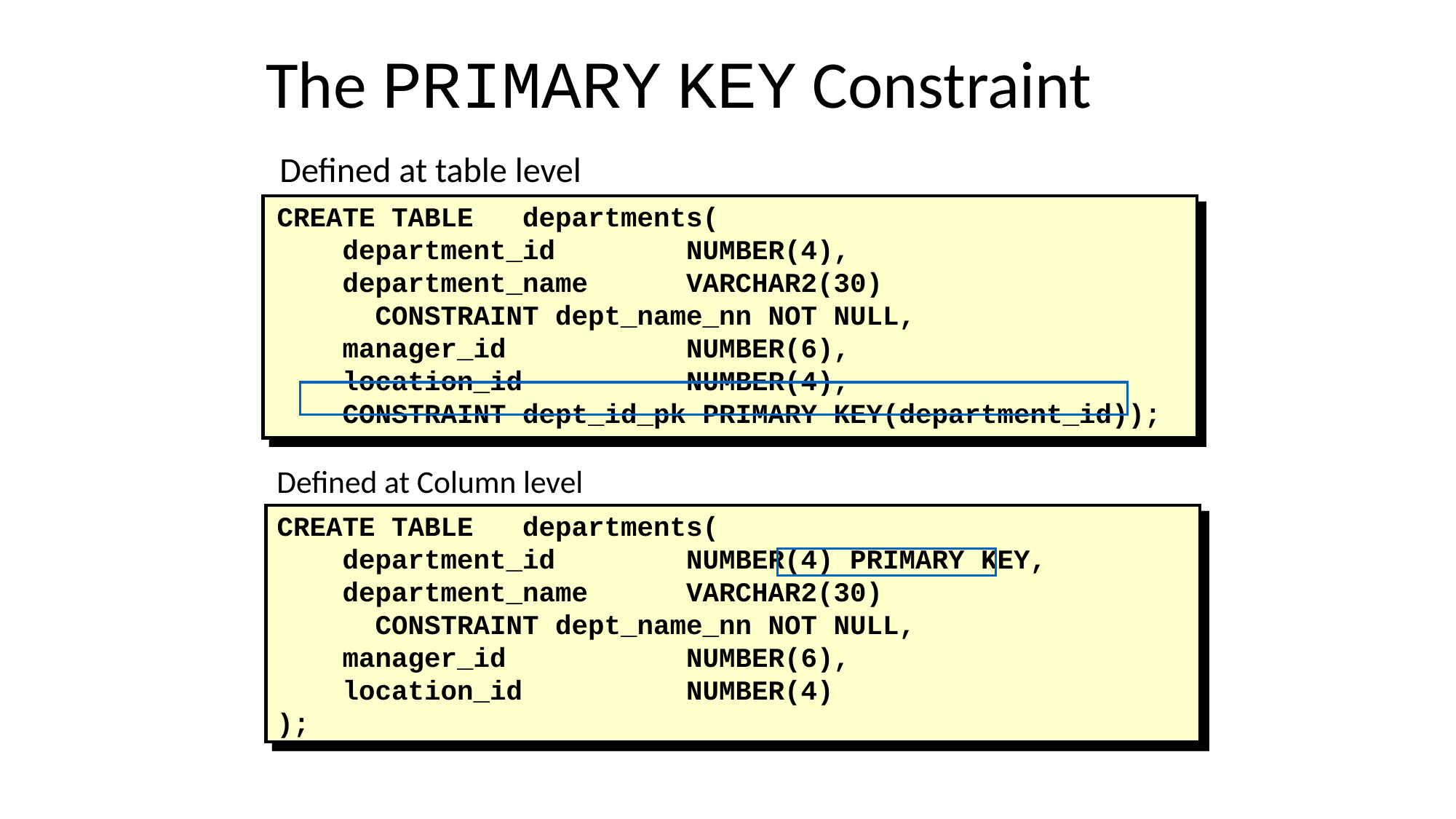

# The PRIMARY KEY Constraint
Defined at table level

CREATE TABLE   departments(
    department_id        NUMBER(4),
    department_name      VARCHAR2(30)
      CONSTRAINT dept_name_nn NOT NULL,
    manager_id           NUMBER(6),
    location_id          NUMBER(4),
    CONSTRAINT dept_id_pk PRIMARY KEY(department_id));

Defined at Column level

CREATE TABLE   departments(
    department_id        NUMBER(4) PRIMARY KEY,
    department_name      VARCHAR2(30)
      CONSTRAINT dept_name_nn NOT NULL,
    manager_id           NUMBER(6),
    location_id          NUMBER(4)
);